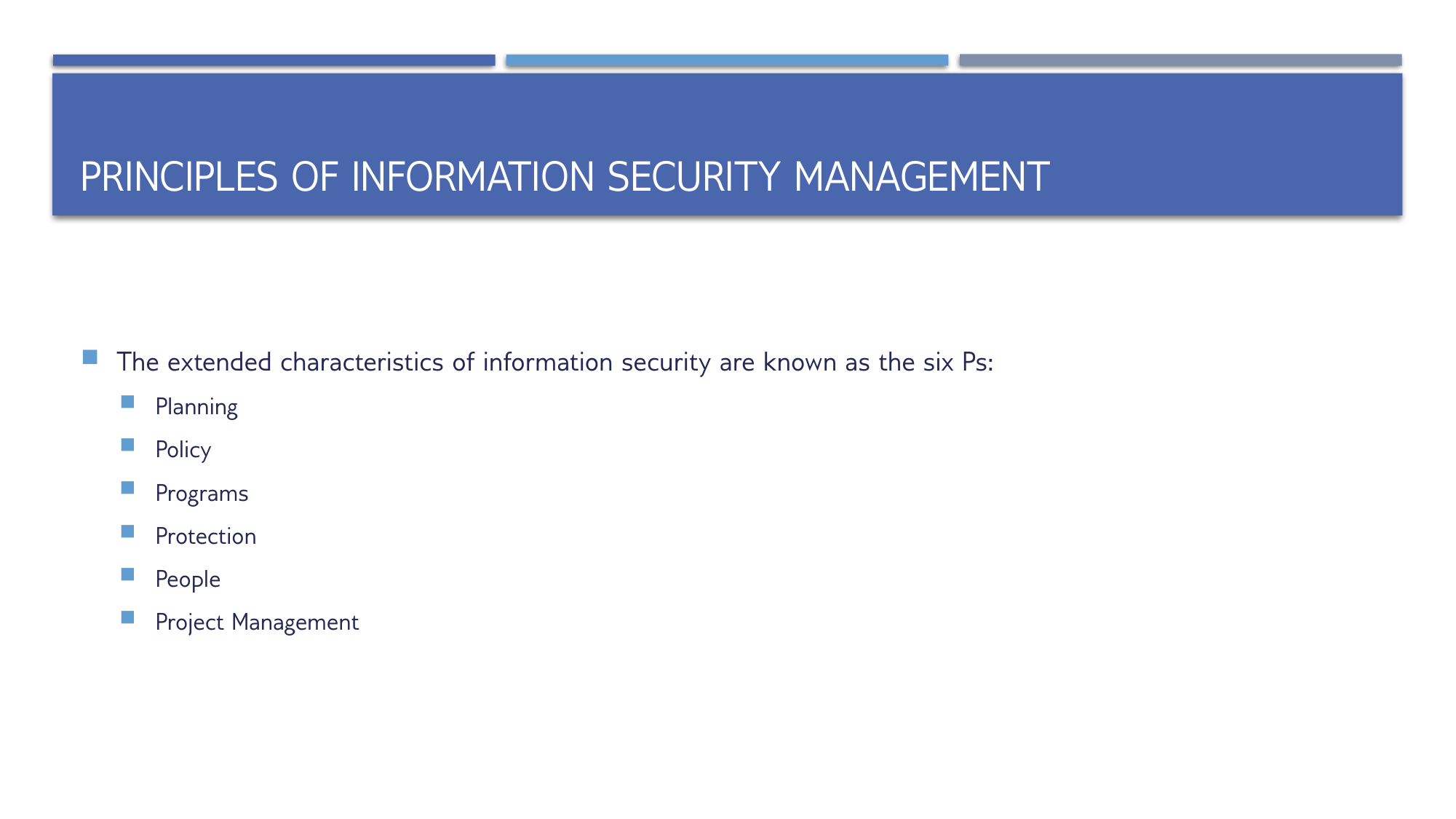

# Principles Of Information Security Management
The extended characteristics of information security are known as the six Ps:
Planning
Policy
Programs
Protection
People
Project Management
 Slide 13